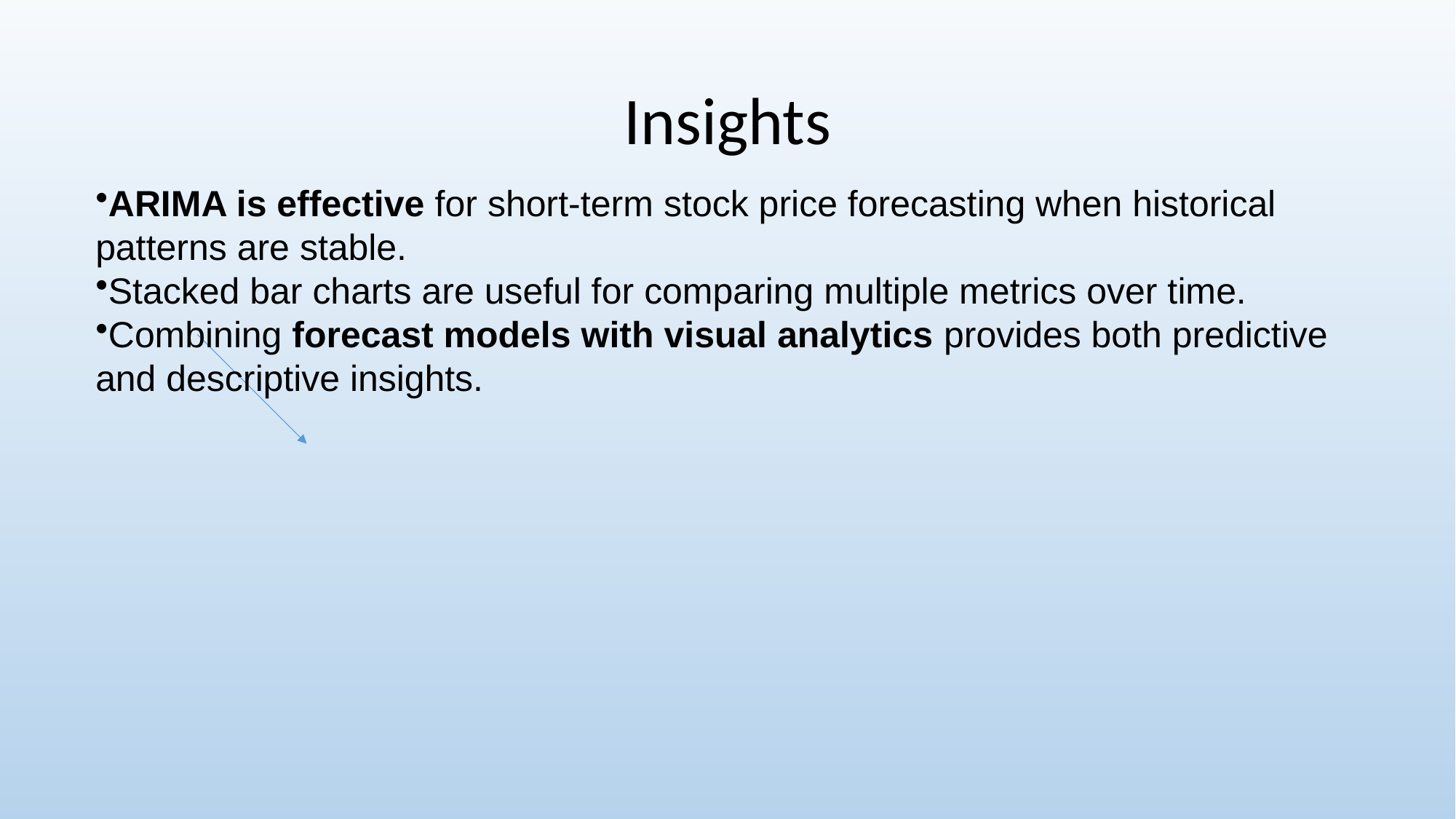

# Insights
ARIMA is effective for short-term stock price forecasting when historical
patterns are stable.
Stacked bar charts are useful for comparing multiple metrics over time.
Combining forecast models with visual analytics provides both predictive
and descriptive insights.